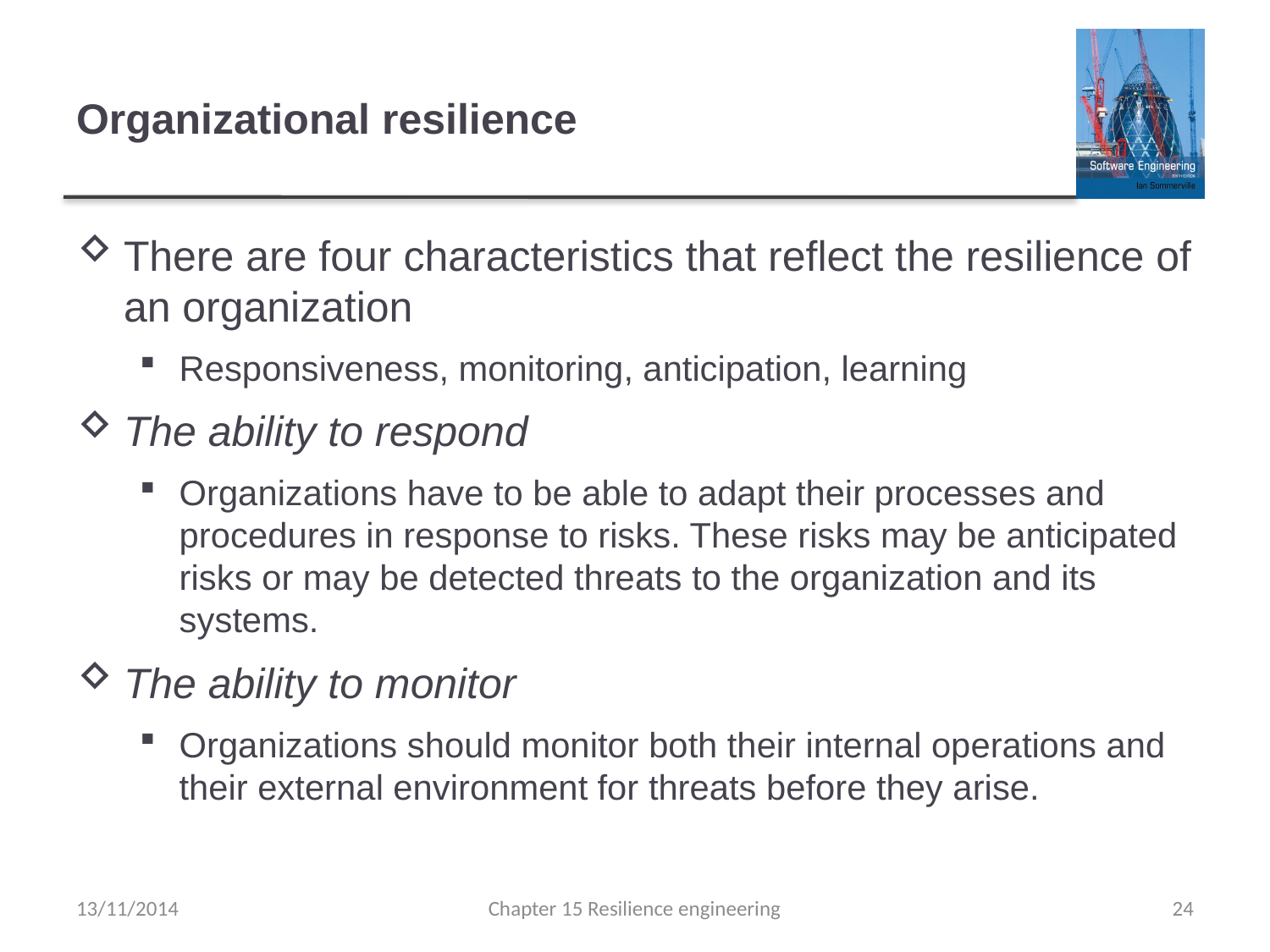

# Organizational resilience
There are four characteristics that reflect the resilience of an organization
Responsiveness, monitoring, anticipation, learning
The ability to respond
Organizations have to be able to adapt their processes and procedures in response to risks. These risks may be anticipated risks or may be detected threats to the organization and its systems.
The ability to monitor
Organizations should monitor both their internal operations and their external environment for threats before they arise.
13/11/2014
Chapter 15 Resilience engineering
24